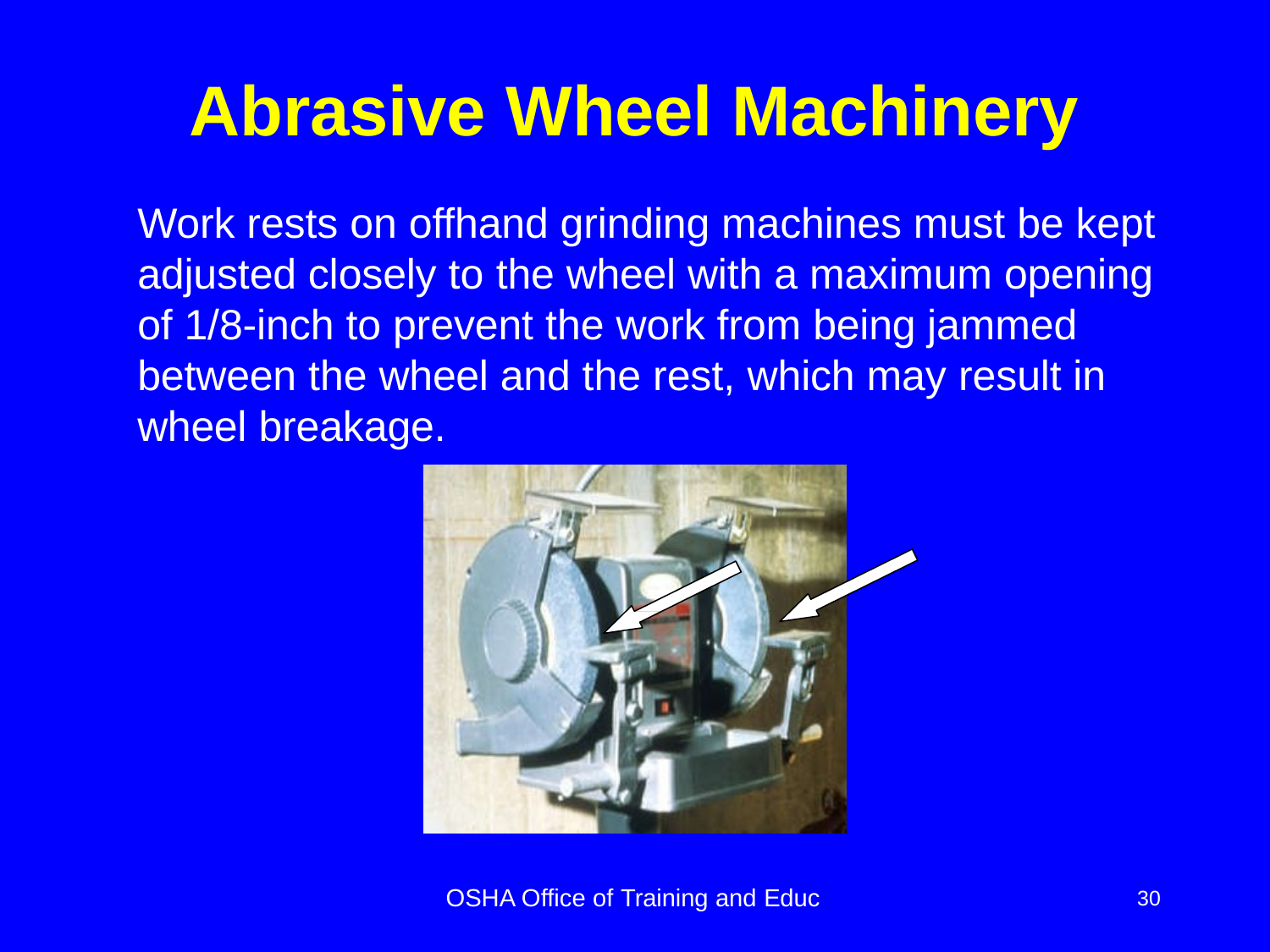

# Abrasive Wheel Machinery
Work rests on offhand grinding machines must be kept  adjusted closely to the wheel with a maximum opening  of 1/8-inch to prevent the work from being jammed  between the wheel and the rest, which may result in  wheel breakage.

OSHA Office of Training and Educ
30